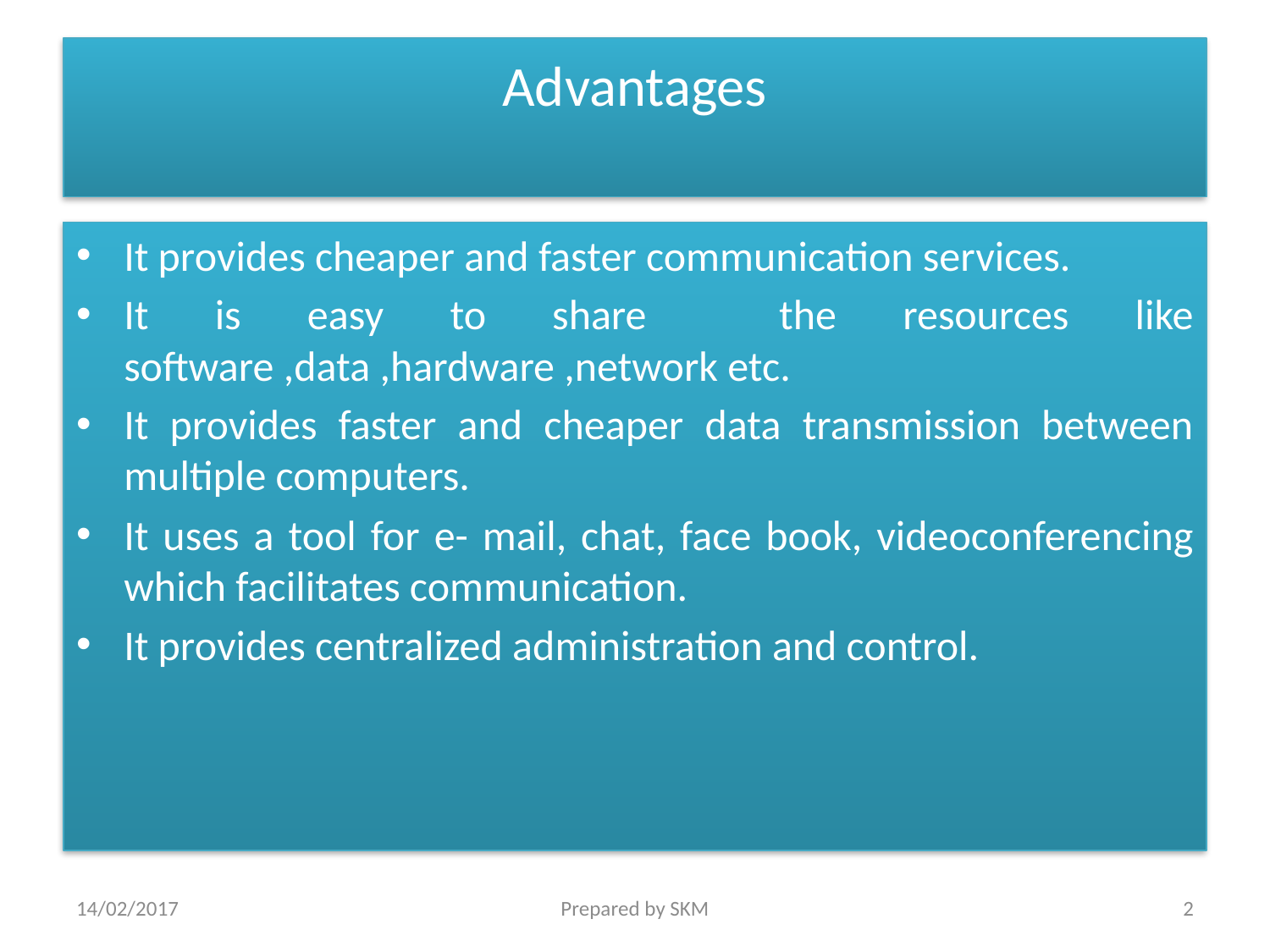

# Advantages
It provides cheaper and faster communication services.
It is easy to share  the resources like software ,data ,hardware ,network etc.
It provides faster and cheaper data transmission between multiple computers.
It uses a tool for e- mail, chat, face book, videoconferencing which facilitates communication.
It provides centralized administration and control.
14/02/2017
Prepared by SKM
2